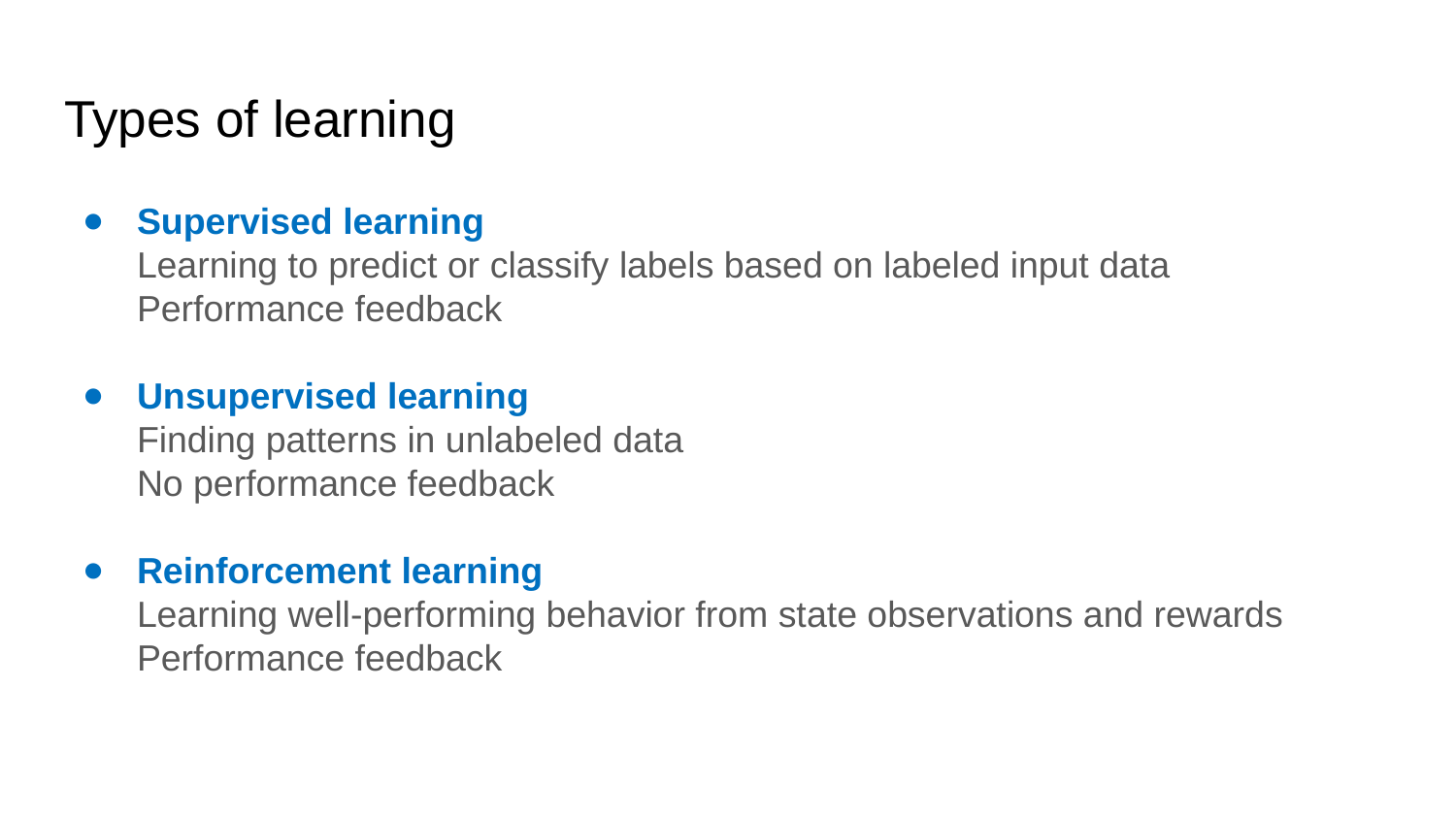

# Types of learning
Supervised learning
Learning to predict or classify labels based on labeled input data
Performance feedback

Unsupervised learning
Finding patterns in unlabeled data
No performance feedback

Reinforcement learning
Learning well-performing behavior from state observations and rewards
Performance feedback